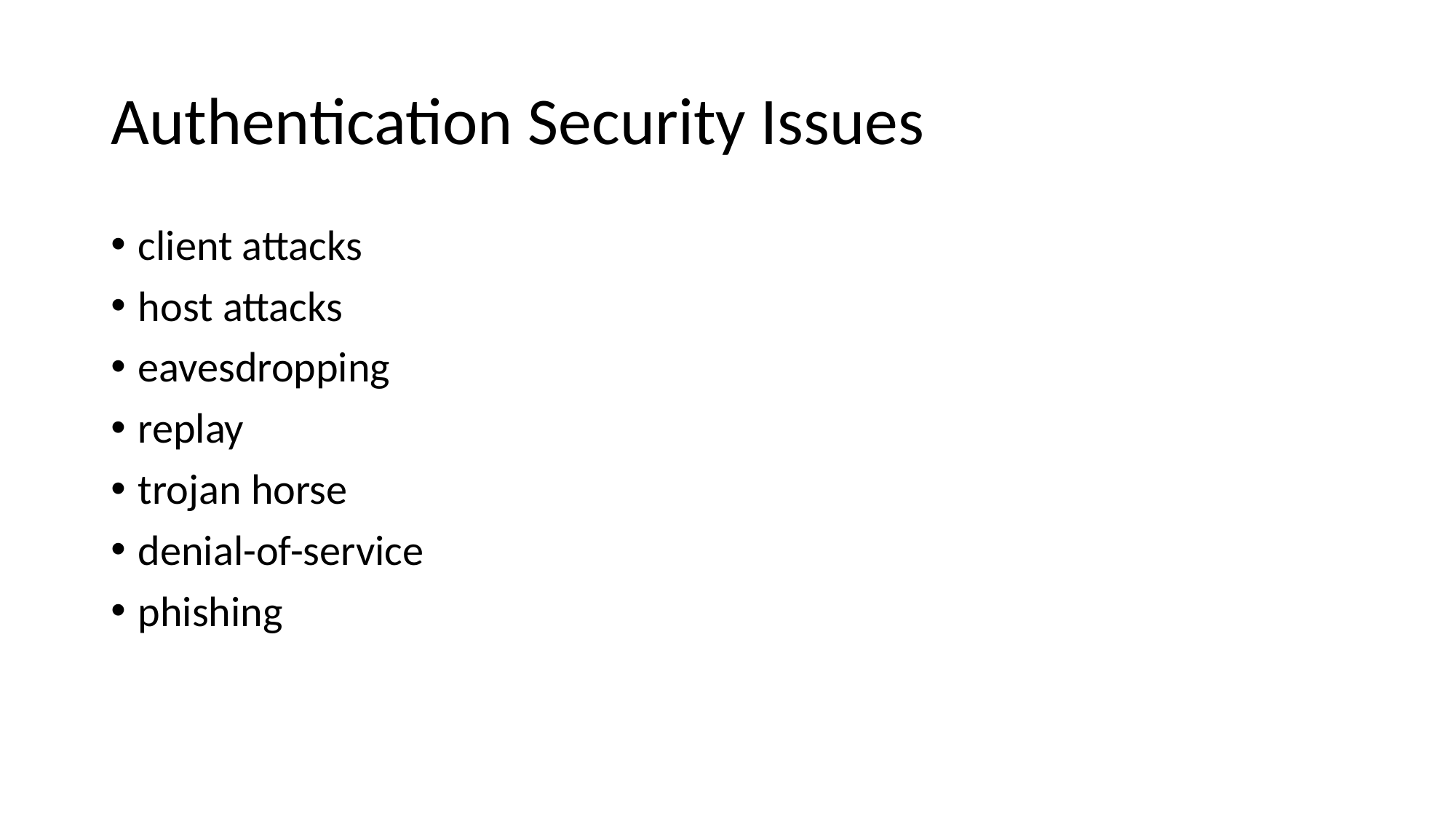

# Authentication Security Issues
client attacks
host attacks
eavesdropping
replay
trojan horse
denial-of-service
phishing